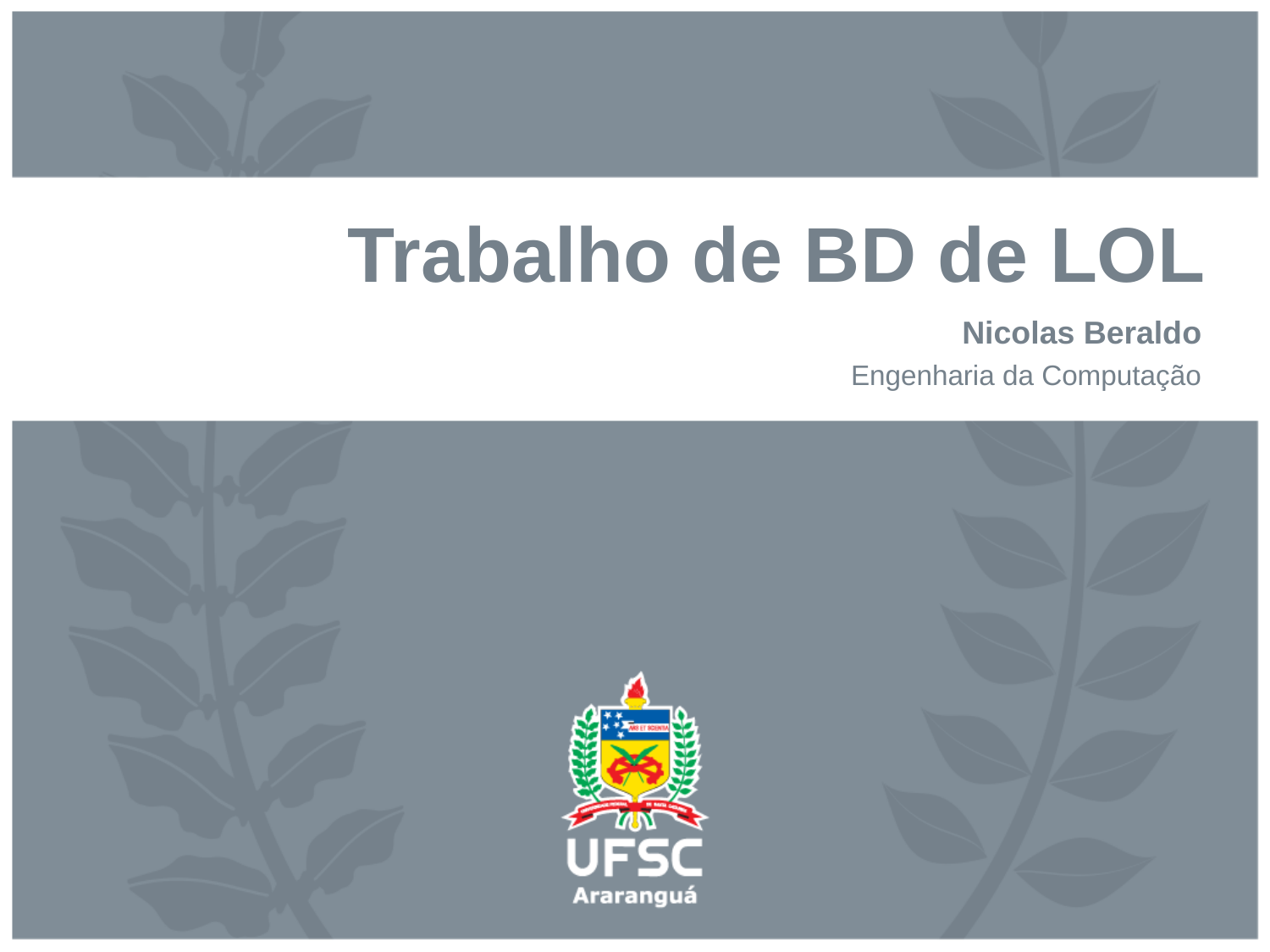

# Trabalho de BD de LOL
Nicolas Beraldo
Engenharia da Computação